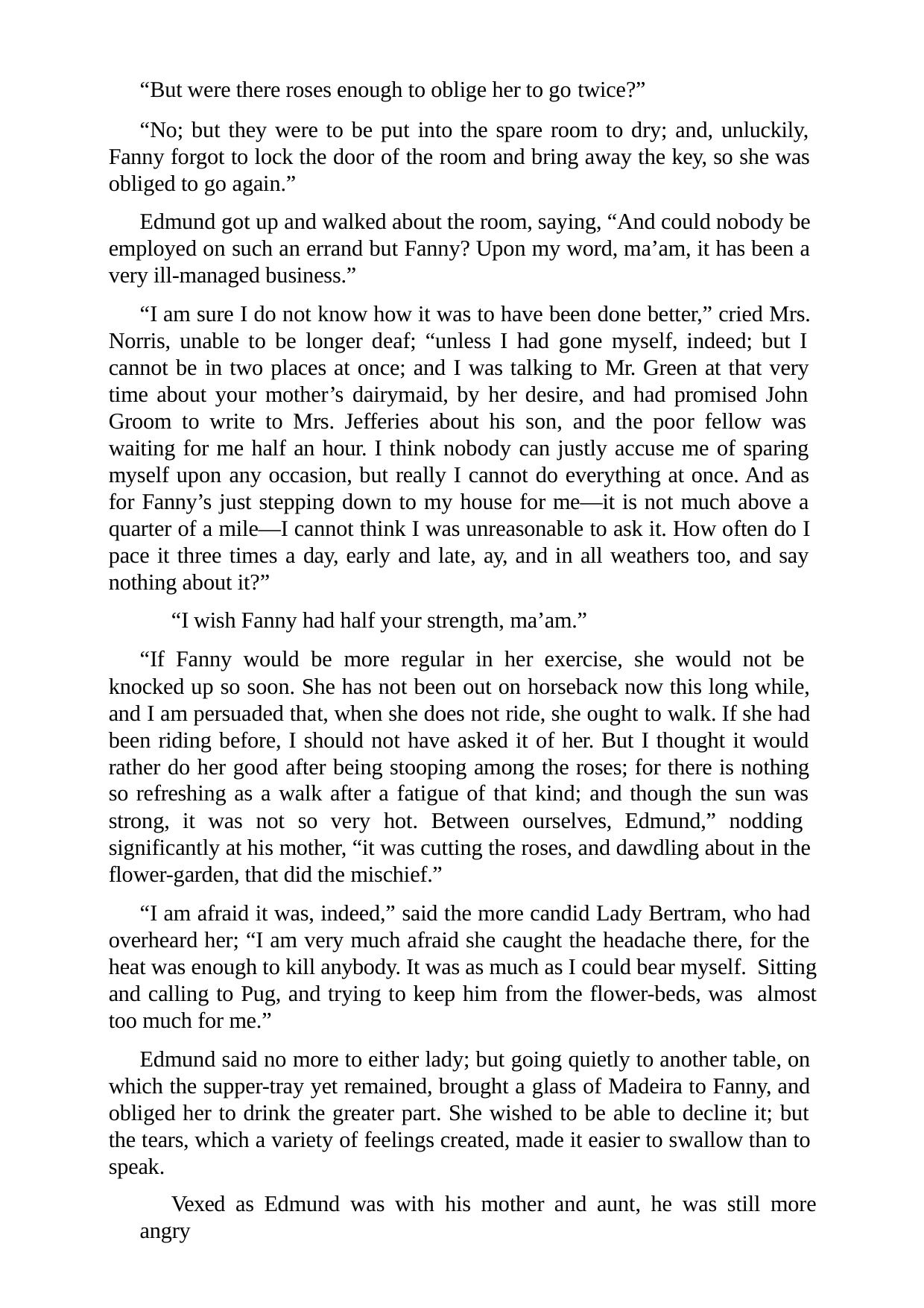

“But were there roses enough to oblige her to go twice?”
“No; but they were to be put into the spare room to dry; and, unluckily,  Fanny forgot to lock the door of the room and bring away the key, so she was  obliged to go again.”
Edmund got up and walked about the room, saying, “And could nobody be  employed on such an errand but Fanny? Upon my word, ma’am, it has been a  very ill-managed business.”
“I am sure I do not know how it was to have been done better,” cried Mrs.  Norris, unable to be longer deaf; “unless I had gone myself, indeed; but I  cannot be in two places at once; and I was talking to Mr. Green at that very  time about your mother’s dairymaid, by her desire, and had promised John  Groom to write to Mrs. Jefferies about his son, and the poor fellow was  waiting for me half an hour. I think nobody can justly accuse me of sparing  myself upon any occasion, but really I cannot do everything at once. And as  for Fanny’s just stepping down to my house for me—it is not much above a  quarter of a mile—I cannot think I was unreasonable to ask it. How often do I  pace it three times a day, early and late, ay, and in all weathers too, and say  nothing about it?”
“I wish Fanny had half your strength, ma’am.”
“If Fanny would be more regular in her exercise, she would not be  knocked up so soon. She has not been out on horseback now this long while,  and I am persuaded that, when she does not ride, she ought to walk. If she had  been riding before, I should not have asked it of her. But I thought it would  rather do her good after being stooping among the roses; for there is nothing  so refreshing as a walk after a fatigue of that kind; and though the sun was  strong, it was not so very hot. Between ourselves, Edmund,” nodding  significantly at his mother, “it was cutting the roses, and dawdling about in the  flower-garden, that did the mischief.”
“I am afraid it was, indeed,” said the more candid Lady Bertram, who had  overheard her; “I am very much afraid she caught the headache there, for the  heat was enough to kill anybody. It was as much as I could bear myself.  Sitting and calling to Pug, and trying to keep him from the flower-beds, was  almost too much for me.”
Edmund said no more to either lady; but going quietly to another table, on  which the supper-tray yet remained, brought a glass of Madeira to Fanny, and  obliged her to drink the greater part. She wished to be able to decline it; but  the tears, which a variety of feelings created, made it easier to swallow than to  speak.
Vexed as Edmund was with his mother and aunt, he was still more angry